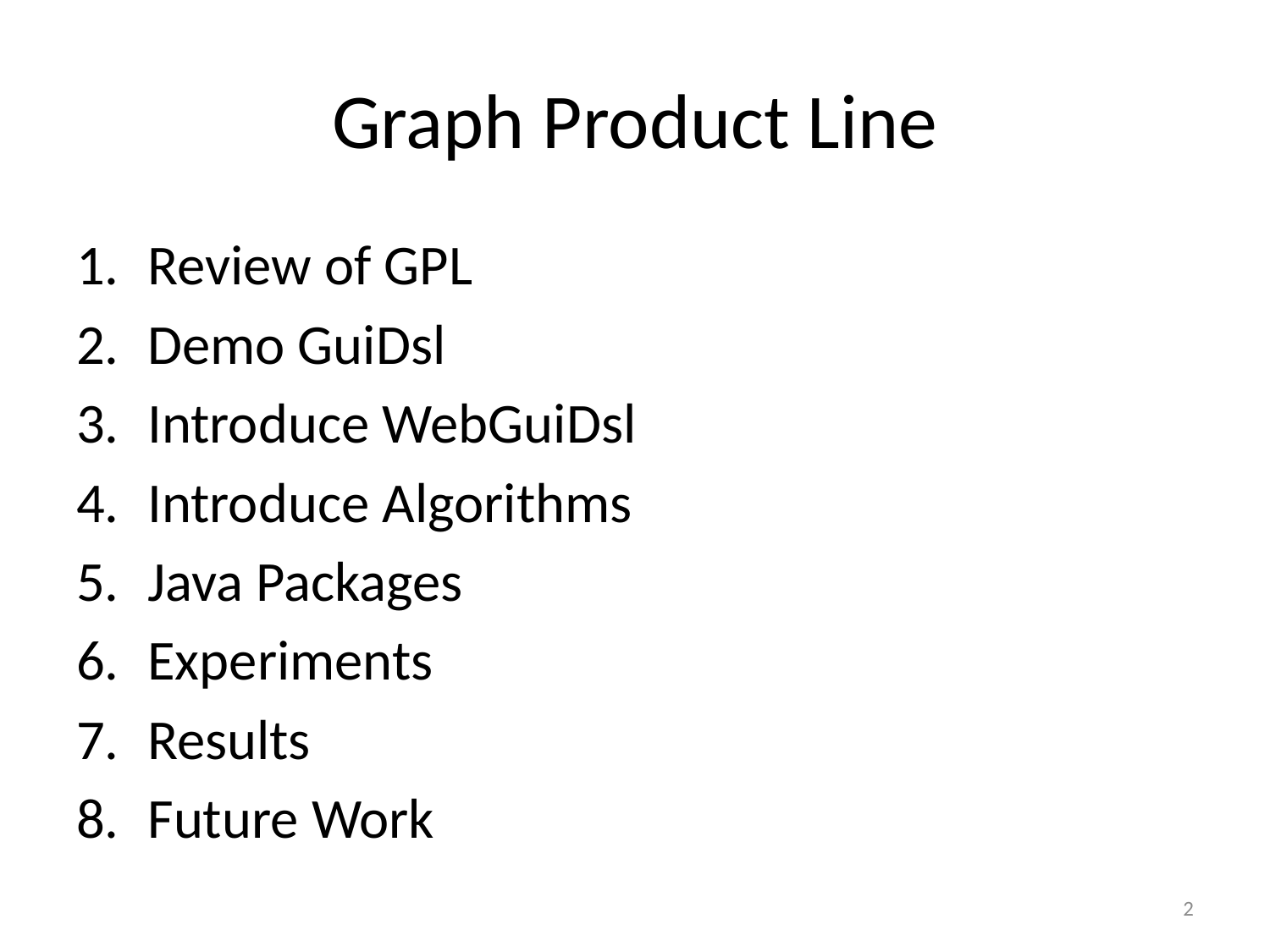

# Graph Product Line
Review of GPL
Demo GuiDsl
Introduce WebGuiDsl
Introduce Algorithms
Java Packages
Experiments
Results
Future Work
2